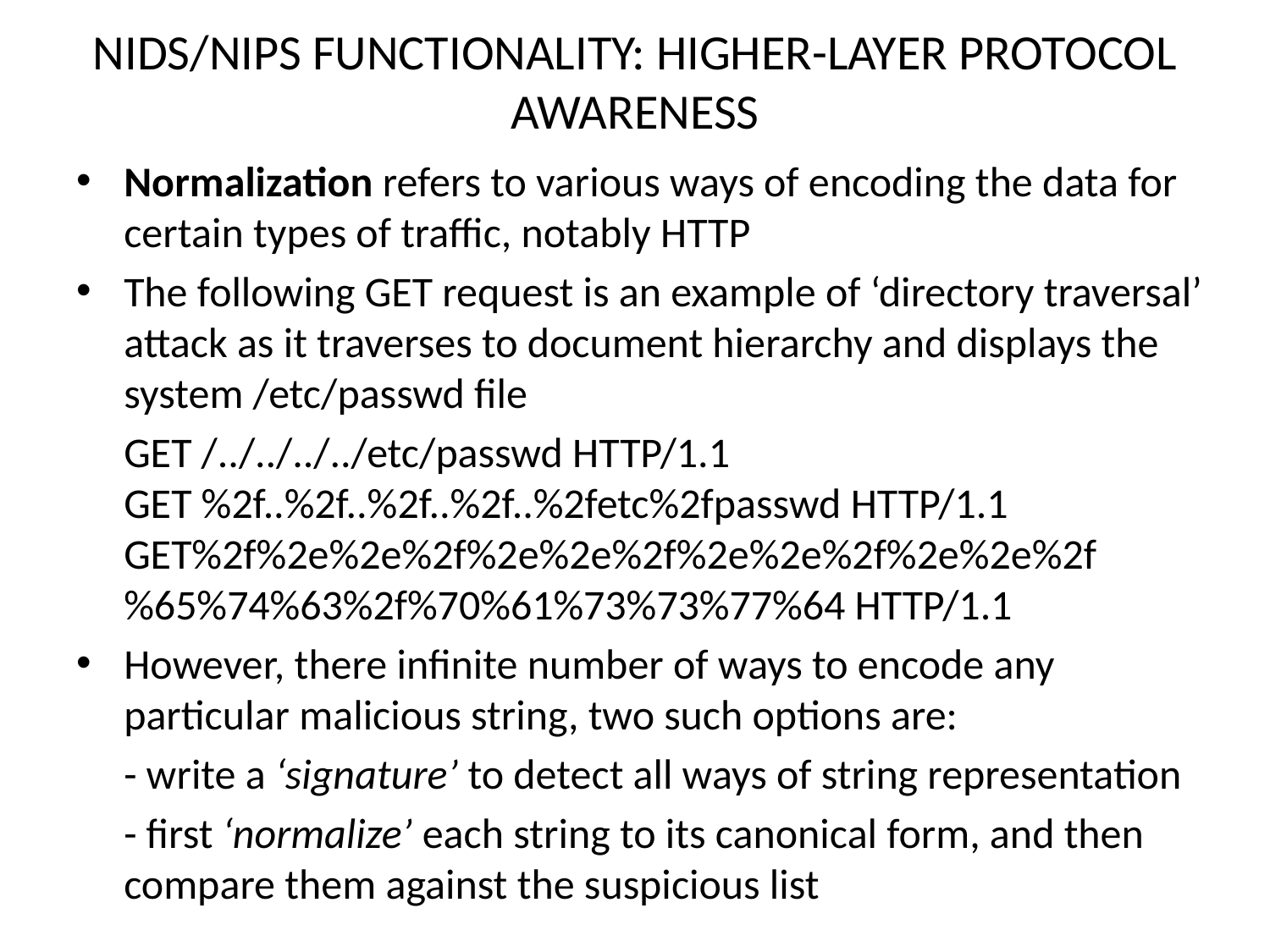

# NIDS/NIPS FUNCTIONALITY: HIGHER-LAYER PROTOCOL AWARENESS
Normalization refers to various ways of encoding the data for certain types of traffic, notably HTTP
The following GET request is an example of ‘directory traversal’ attack as it traverses to document hierarchy and displays the system /etc/passwd file
     GET /../../../../etc/passwd HTTP/1.1
GET %2f..%2f..%2f..%2f..%2fetc%2fpasswd HTTP/1.1
GET%2f%2e%2e%2f%2e%2e%2f%2e%2e%2f%2e%2e%2f%65%74%63%2f%70%61%73%73%77%64 HTTP/1.1
However, there infinite number of ways to encode any particular malicious string, two such options are:
     - write a ‘signature’ to detect all ways of string representation
     - first ‘normalize’ each string to its canonical form, and then compare them against the suspicious list